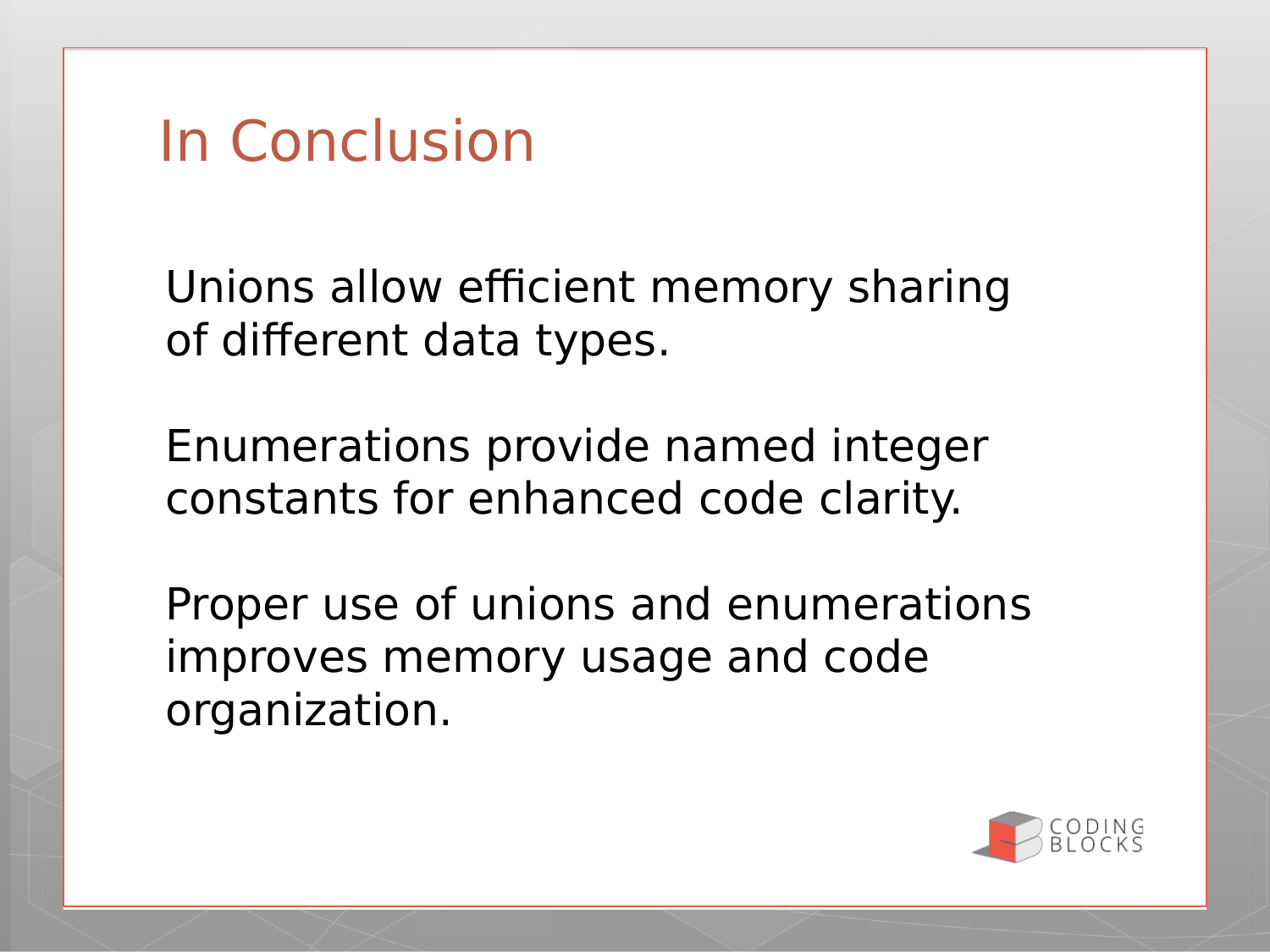

# In Conclusion

Unions allow efficient memory sharing of different data types.

Enumerations provide named integer constants for enhanced code clarity.

Proper use of unions and enumerations improves memory usage and code organization.